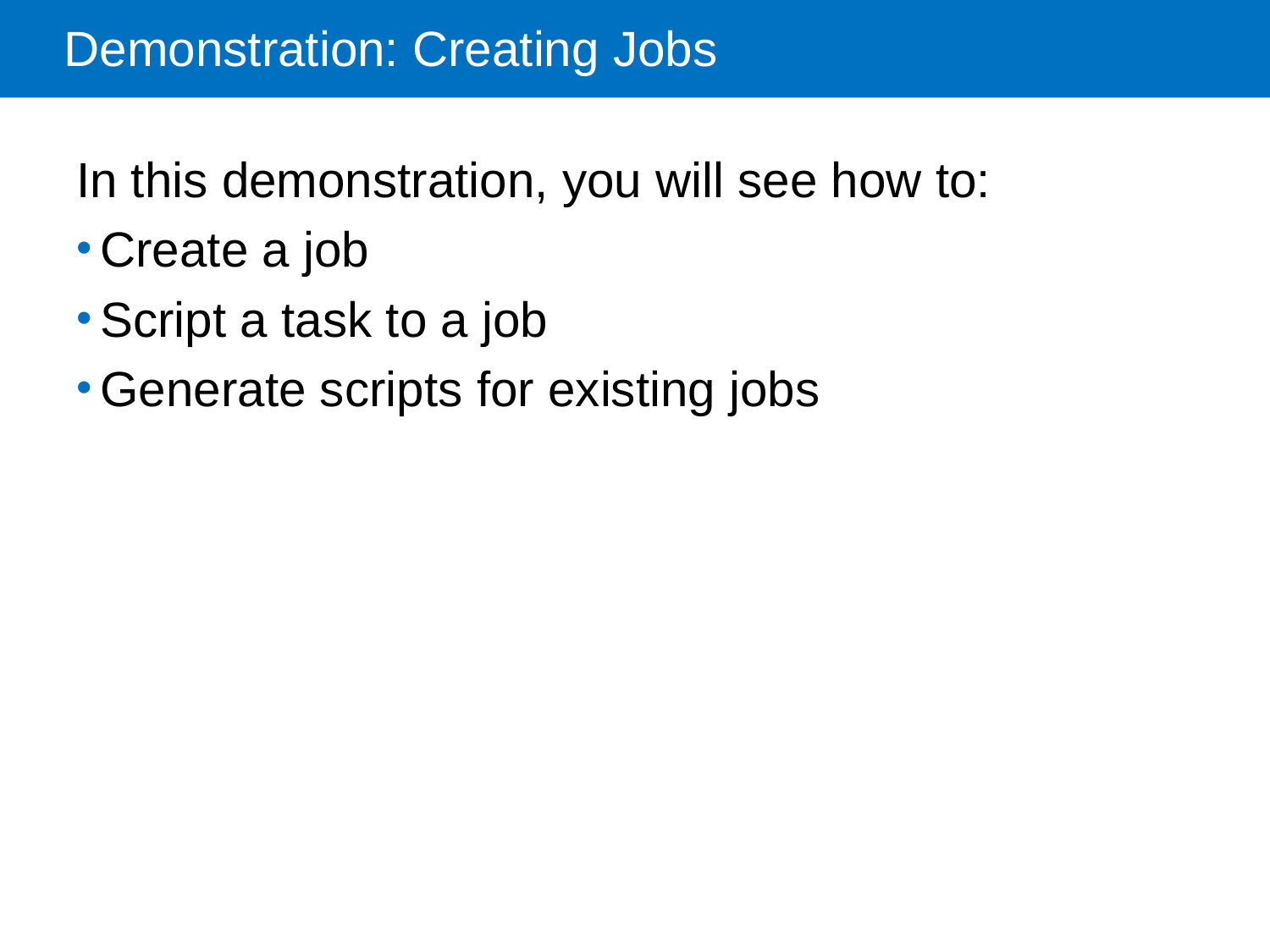

# Demonstration: Creating Jobs
In this demonstration, you will see how to:
Create a job
Script a task to a job
Generate scripts for existing jobs